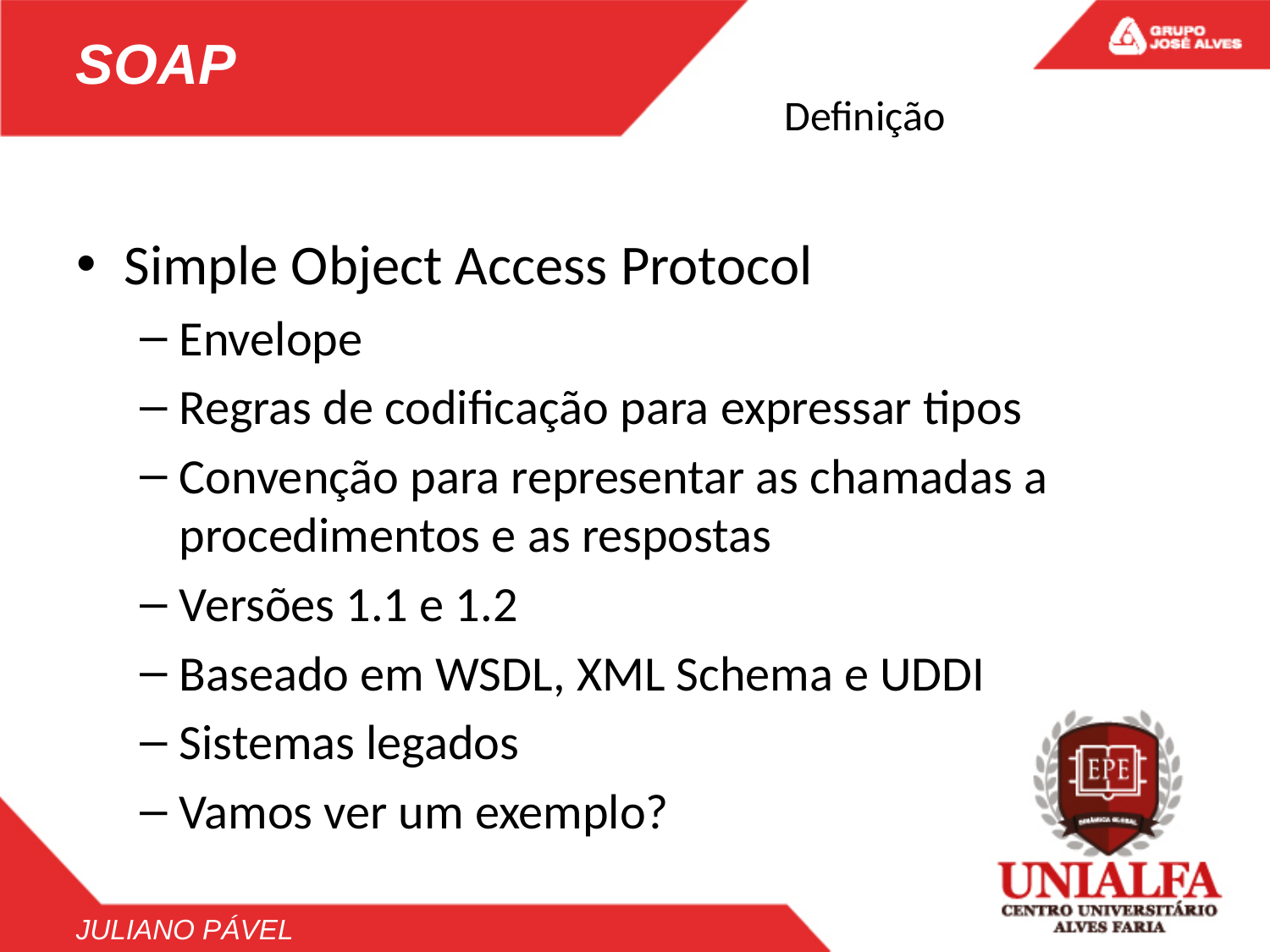

SOAP
# Definição
Simple Object Access Protocol
Envelope
Regras de codificação para expressar tipos
Convenção para representar as chamadas a procedimentos e as respostas
Versões 1.1 e 1.2
Baseado em WSDL, XML Schema e UDDI
Sistemas legados
Vamos ver um exemplo?

JULIANO PÁVEL